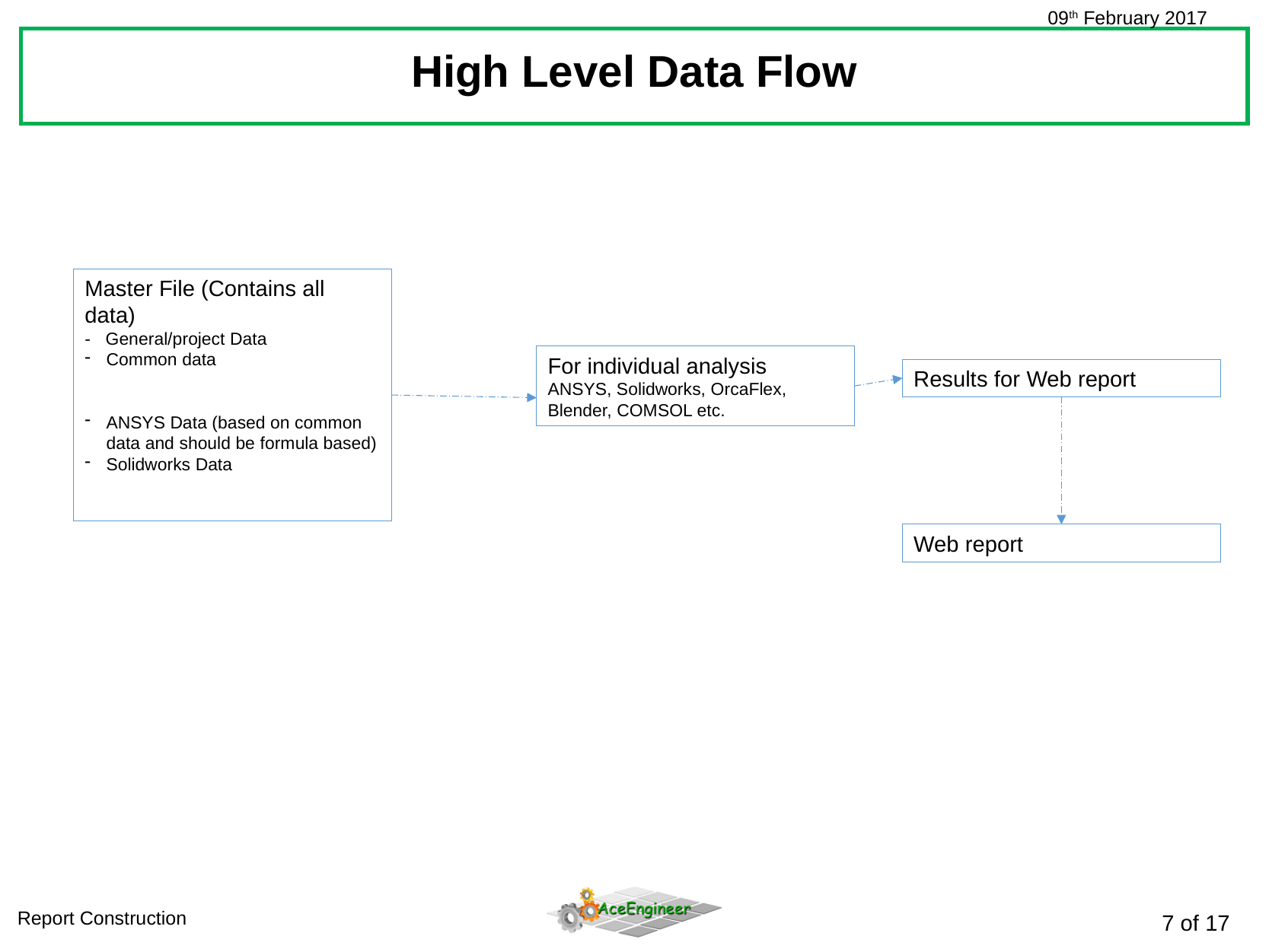

# High Level Data Flow
Master File (Contains all data)
-   General/project Data
Common data

ANSYS Data (based on common data and should be formula based)
Solidworks Data

For individual analysis
ANSYS, Solidworks, OrcaFlex, Blender, COMSOL etc.
Results for Web report
Web report